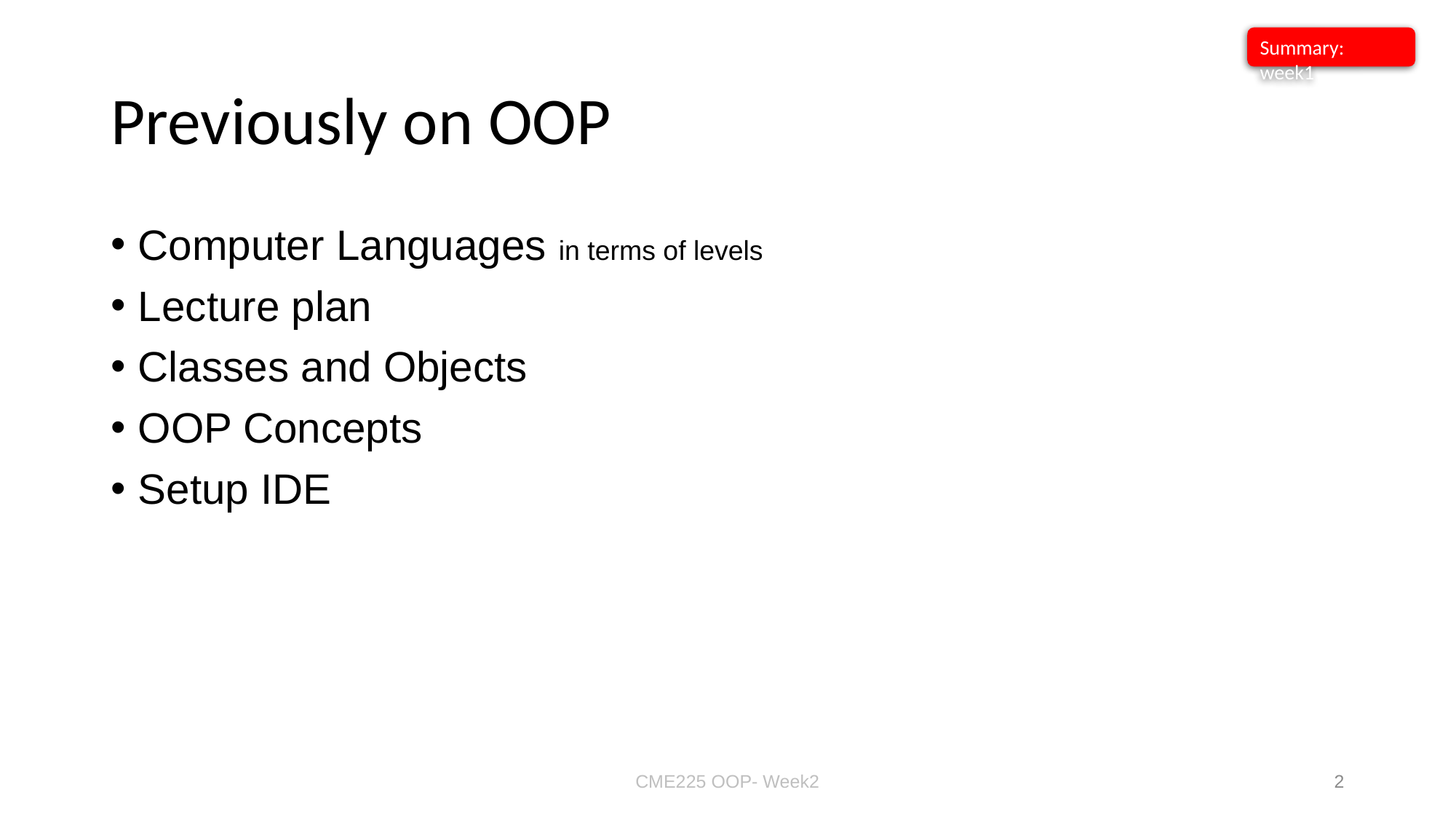

Summary: week1
# Previously on OOP
Computer Languages in terms of levels
Lecture plan
Classes and Objects
OOP Concepts
Setup IDE
CME225 OOP- Week2
2